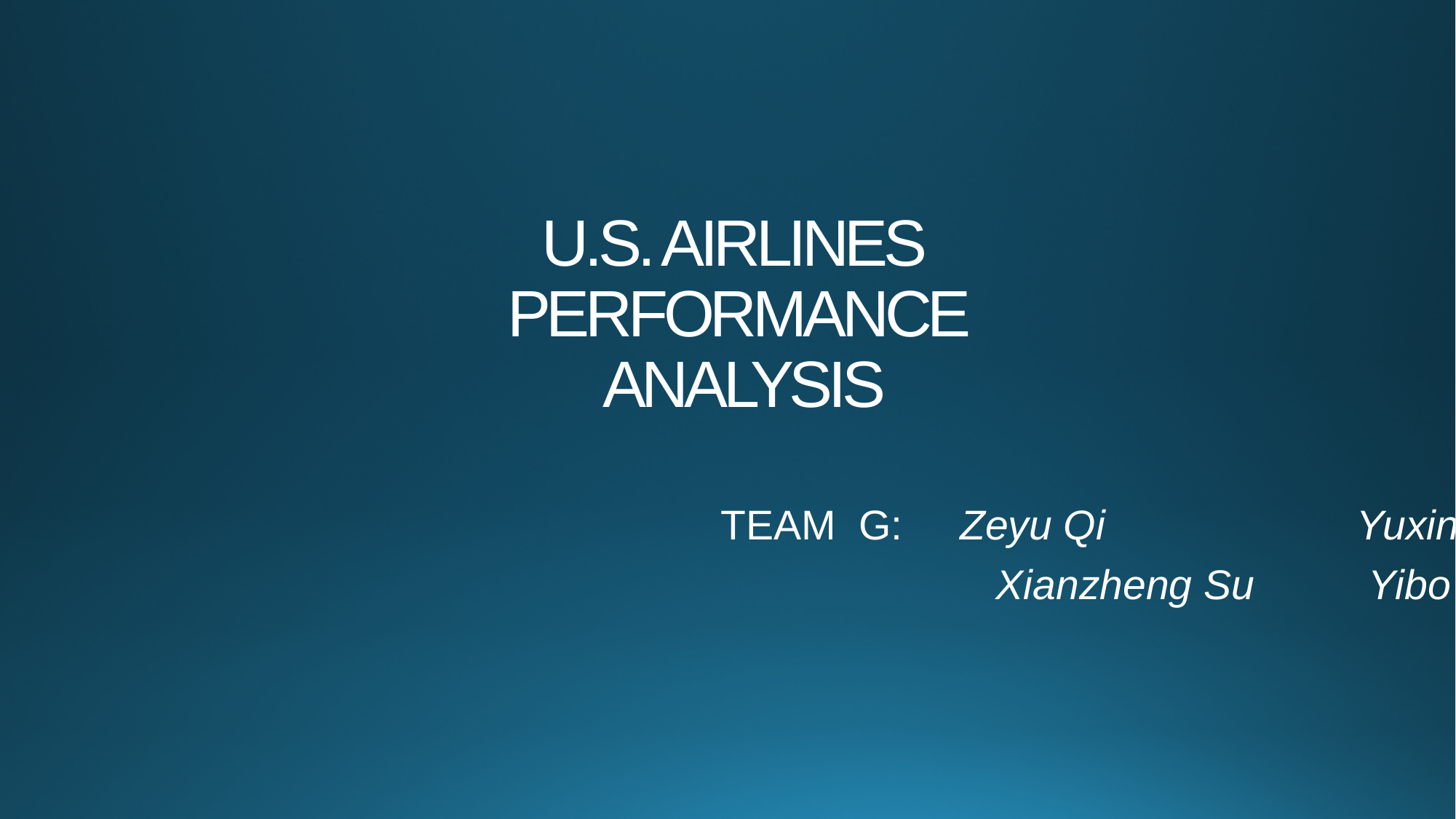

# U.S. AIRLINES  PERFORMANCE ANALYSIS
TEAM  G:     Zeyu Qi                      Yuxin Hu
                        Xianzheng Su          Yibo Chen